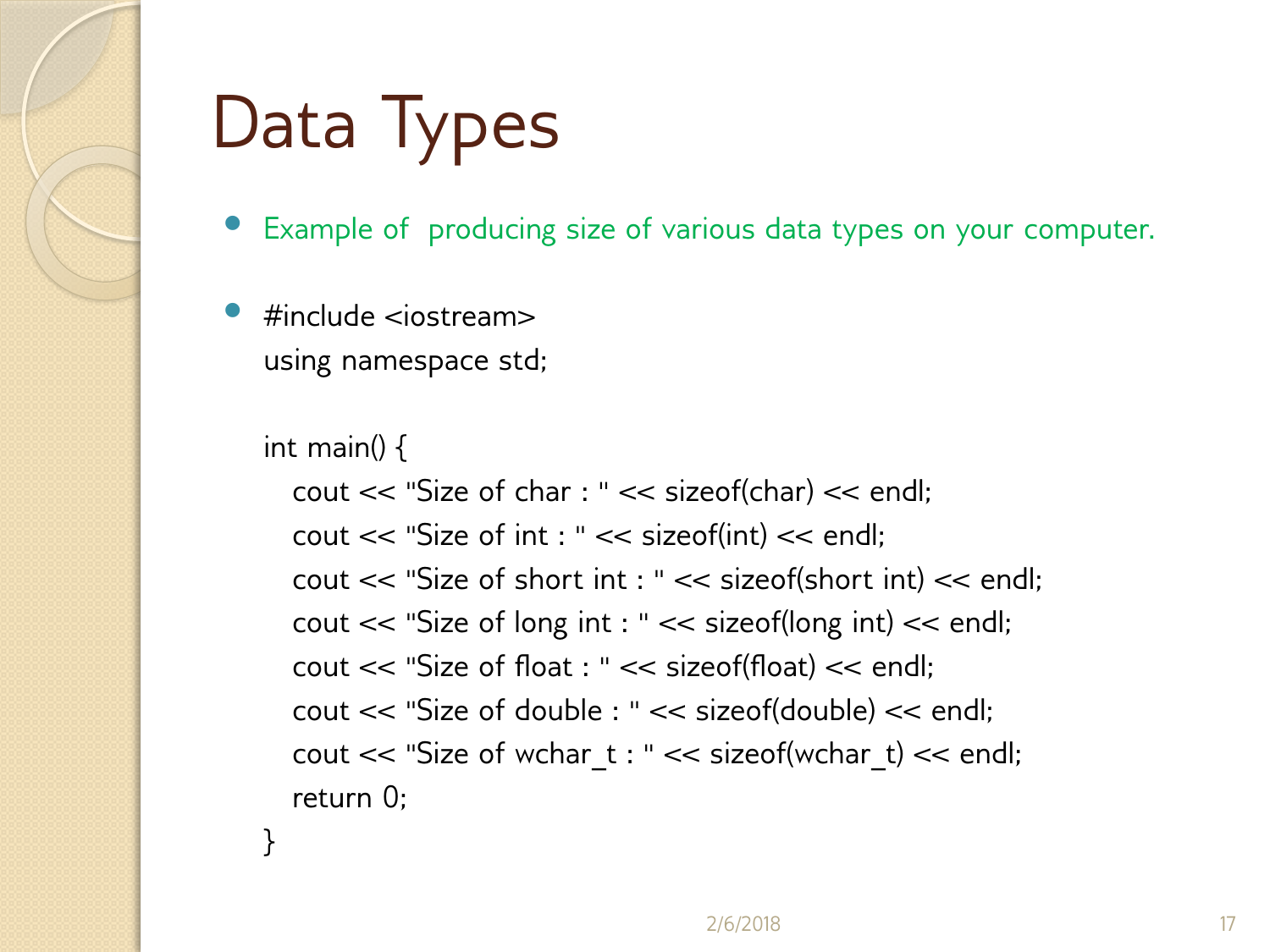

# Data Types
Example of  producing size of various data types on your computer.

#include <iostream>
	using namespace std;

	int main() {
	   cout << "Size of char : " << sizeof(char) << endl;
	   cout << "Size of int : " << sizeof(int) << endl;
	   cout << "Size of short int : " << sizeof(short int) << endl;
	   cout << "Size of long int : " << sizeof(long int) << endl;
	   cout << "Size of float : " << sizeof(float) << endl;
	   cout << "Size of double : " << sizeof(double) << endl;
	   cout << "Size of wchar_t : " << sizeof(wchar_t) << endl;
	   return 0;
	}
2/6/2018
17